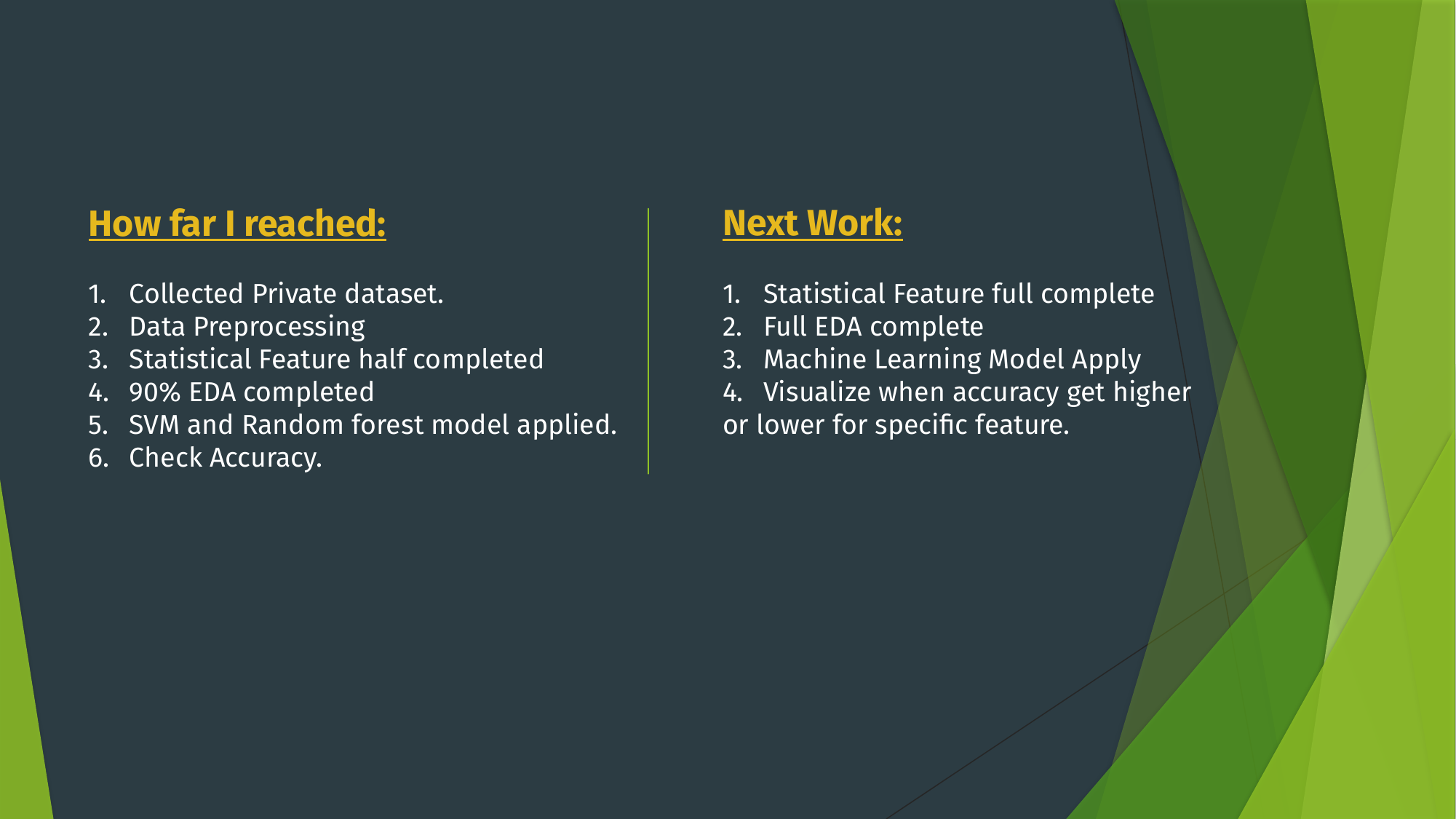

Next Work:

Statistical Feature full complete
Full EDA complete
Machine Learning Model Apply
Visualize when accuracy get higher
or lower for specific feature.

How far I reached:

Collected Private dataset.
Data Preprocessing
Statistical Feature half completed
90% EDA completed
SVM and Random forest model applied.
Check Accuracy.